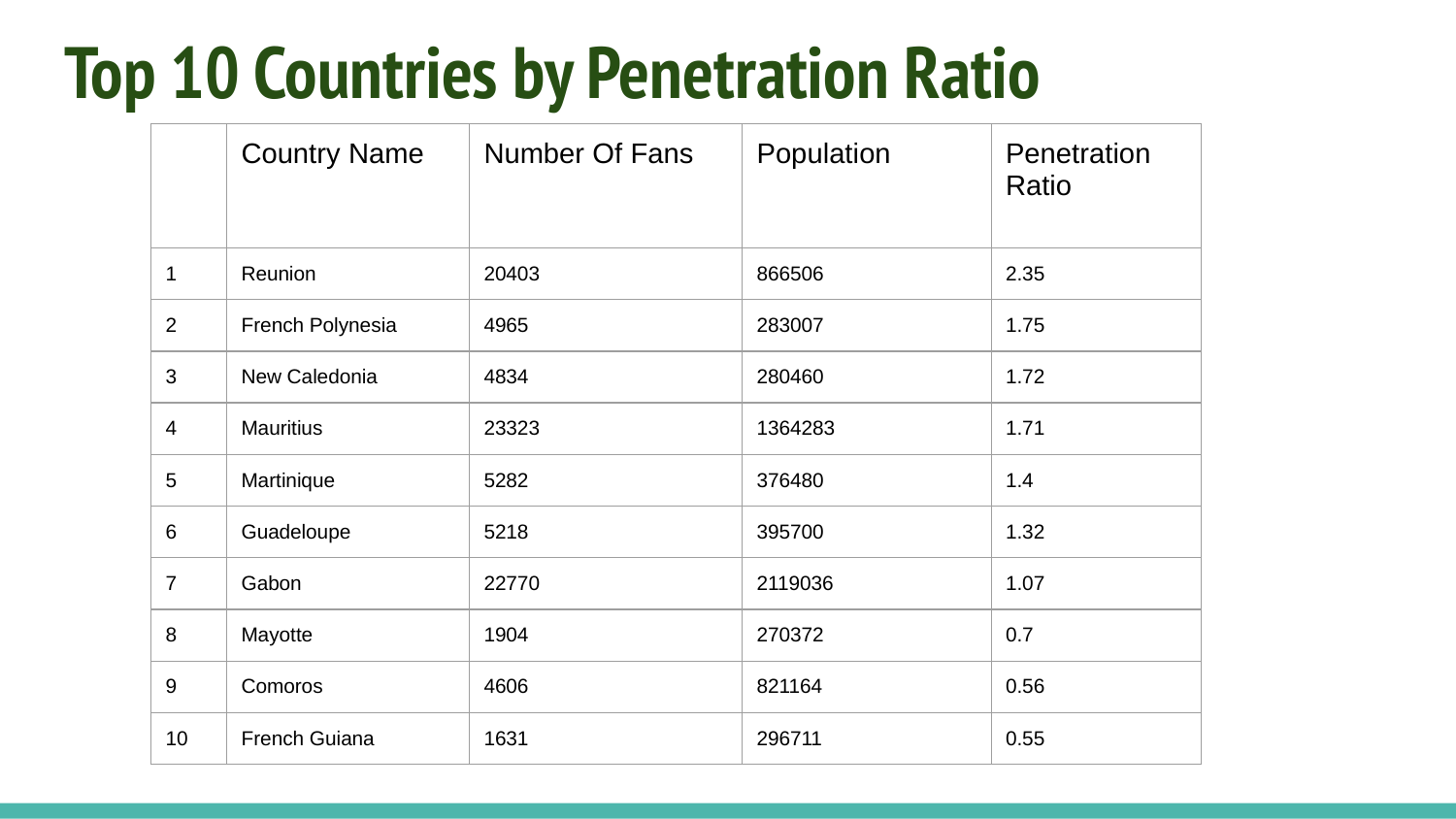

# Top 10 Countries by Penetration Ratio
|  | Country Name | Number Of Fans | Population | Penetration Ratio |
| --- | --- | --- | --- | --- |
| 1 | Reunion | 20403 | 866506 | 2.35 |
| 2 | French Polynesia | 4965 | 283007 | 1.75 |
| 3 | New Caledonia | 4834 | 280460 | 1.72 |
| 4 | Mauritius | 23323 | 1364283 | 1.71 |
| 5 | Martinique | 5282 | 376480 | 1.4 |
| 6 | Guadeloupe | 5218 | 395700 | 1.32 |
| 7 | Gabon | 22770 | 2119036 | 1.07 |
| 8 | Mayotte | 1904 | 270372 | 0.7 |
| 9 | Comoros | 4606 | 821164 | 0.56 |
| 10 | French Guiana | 1631 | 296711 | 0.55 |